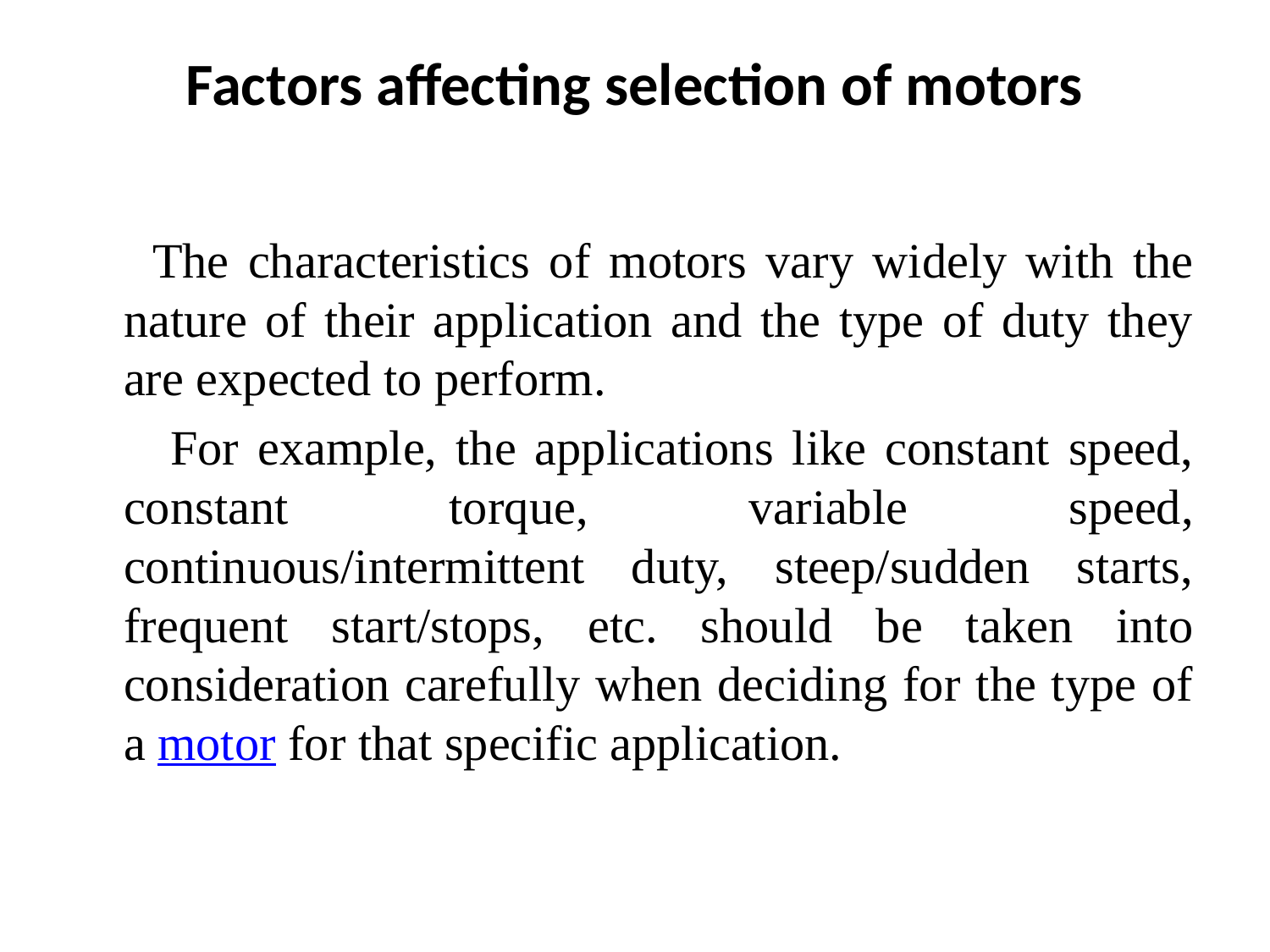

# Factors affecting selection of motors
    The characteristics of motors vary widely with the nature of their application and the type of duty they are expected to perform.
     For example, the applications like constant speed, constant torque, variable speed, continuous/intermittent duty, steep/sudden starts, frequent start/stops, etc. should be taken into consideration carefully when deciding for the type of a motor for that specific application.